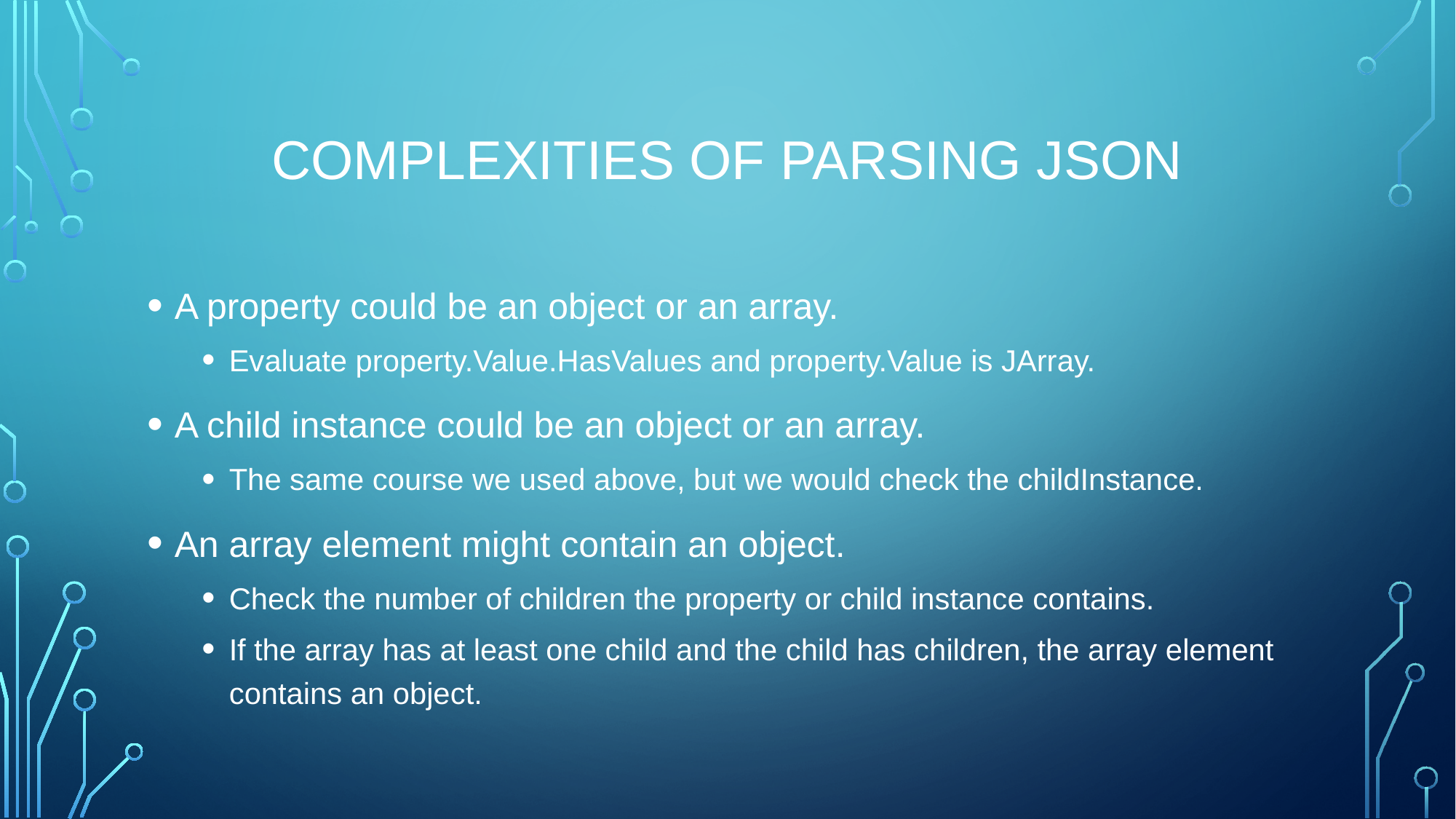

# Complexities of parsing json
A property could be an object or an array.
Evaluate property.Value.HasValues and property.Value is JArray.
A child instance could be an object or an array.
The same course we used above, but we would check the childInstance.
An array element might contain an object.
Check the number of children the property or child instance contains.
If the array has at least one child and the child has children, the array element contains an object.